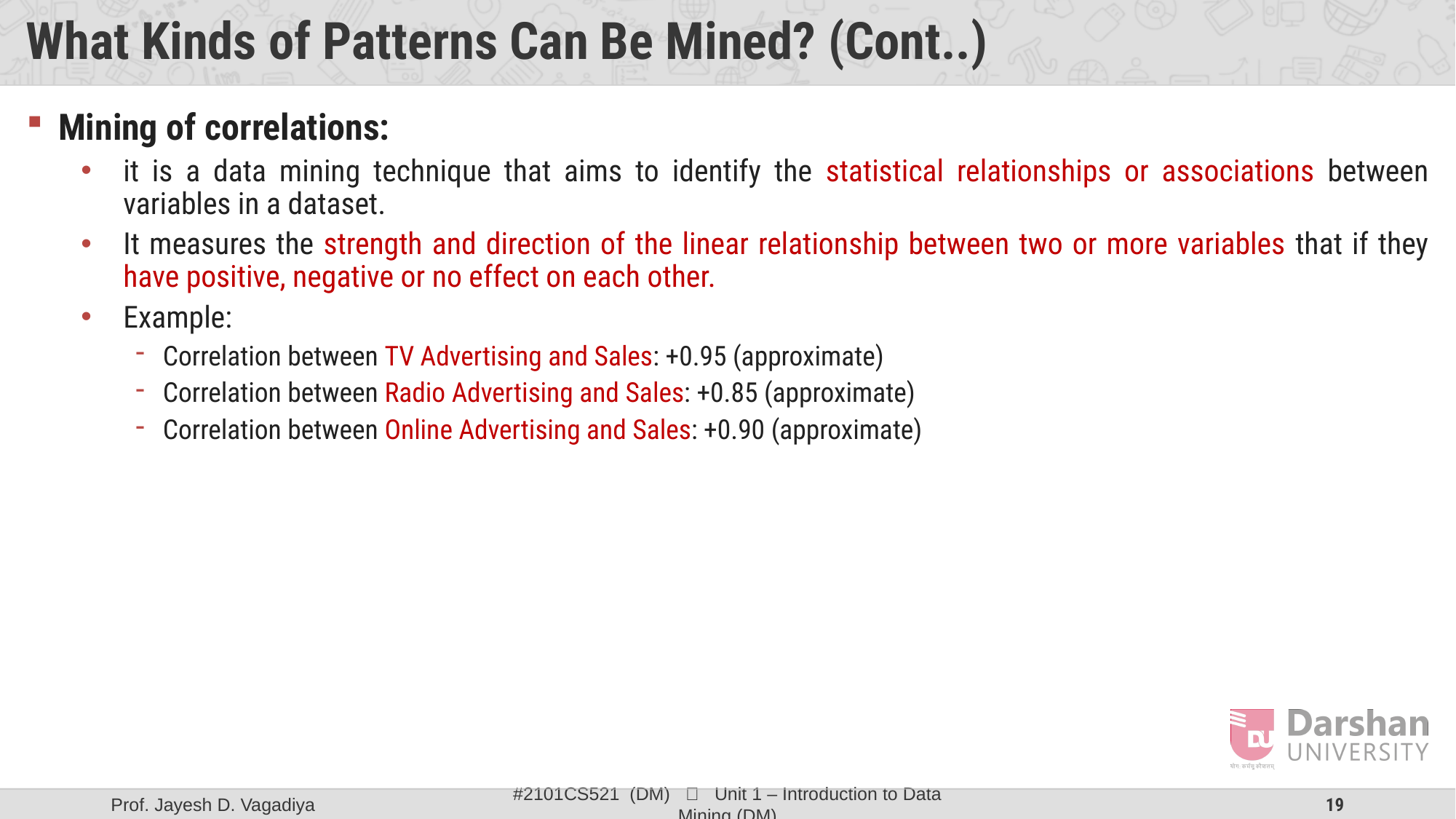

# What Kinds of Patterns Can Be Mined? (Cont..)
Mining of correlations:
it is a data mining technique that aims to identify the statistical relationships or associations between variables in a dataset.
It measures the strength and direction of the linear relationship between two or more variables that if they have positive, negative or no effect on each other.
Example:
Correlation between TV Advertising and Sales: +0.95 (approximate)
Correlation between Radio Advertising and Sales: +0.85 (approximate)
Correlation between Online Advertising and Sales: +0.90 (approximate)